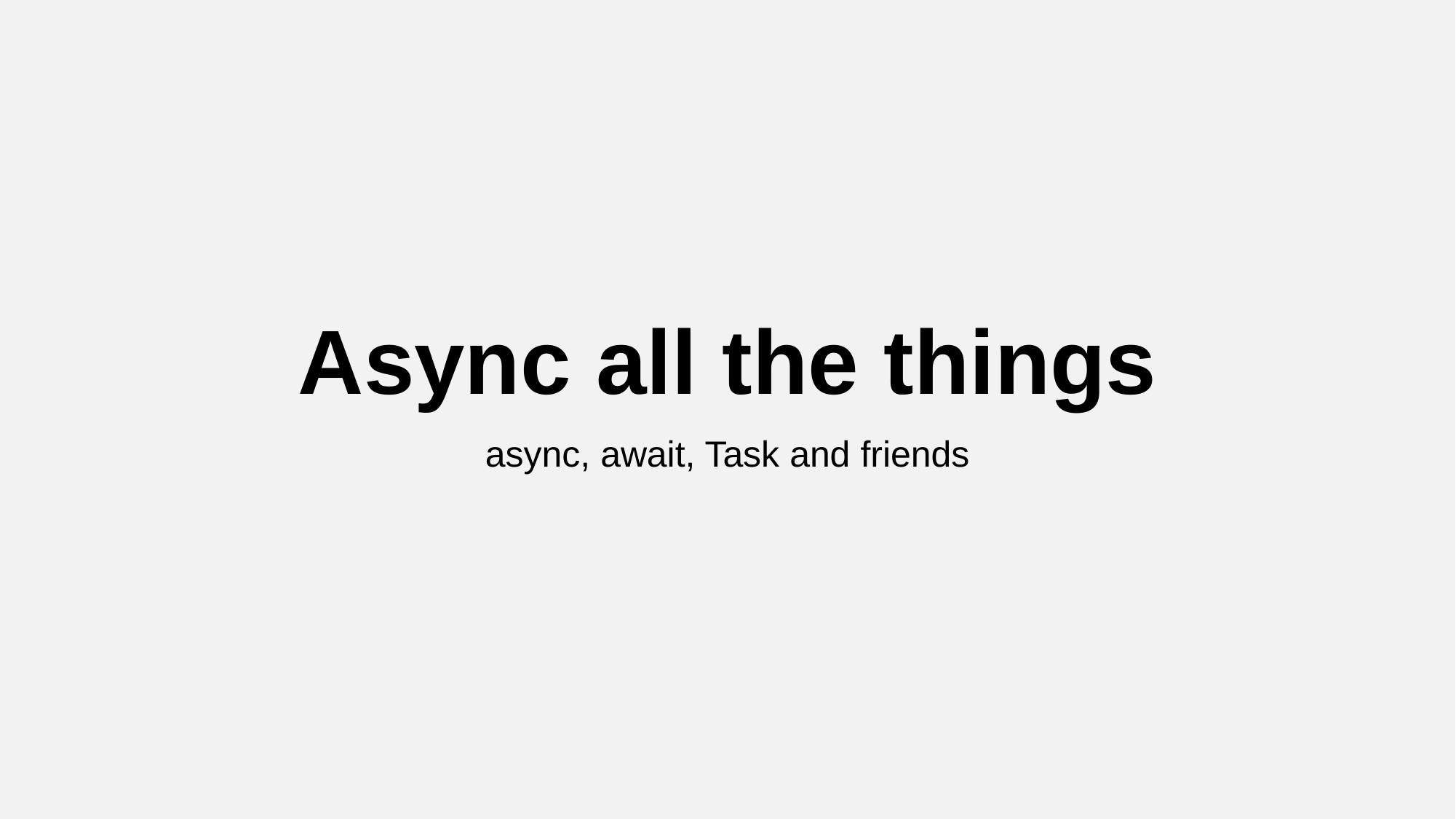

# Async all the things
async, await, Task and friends